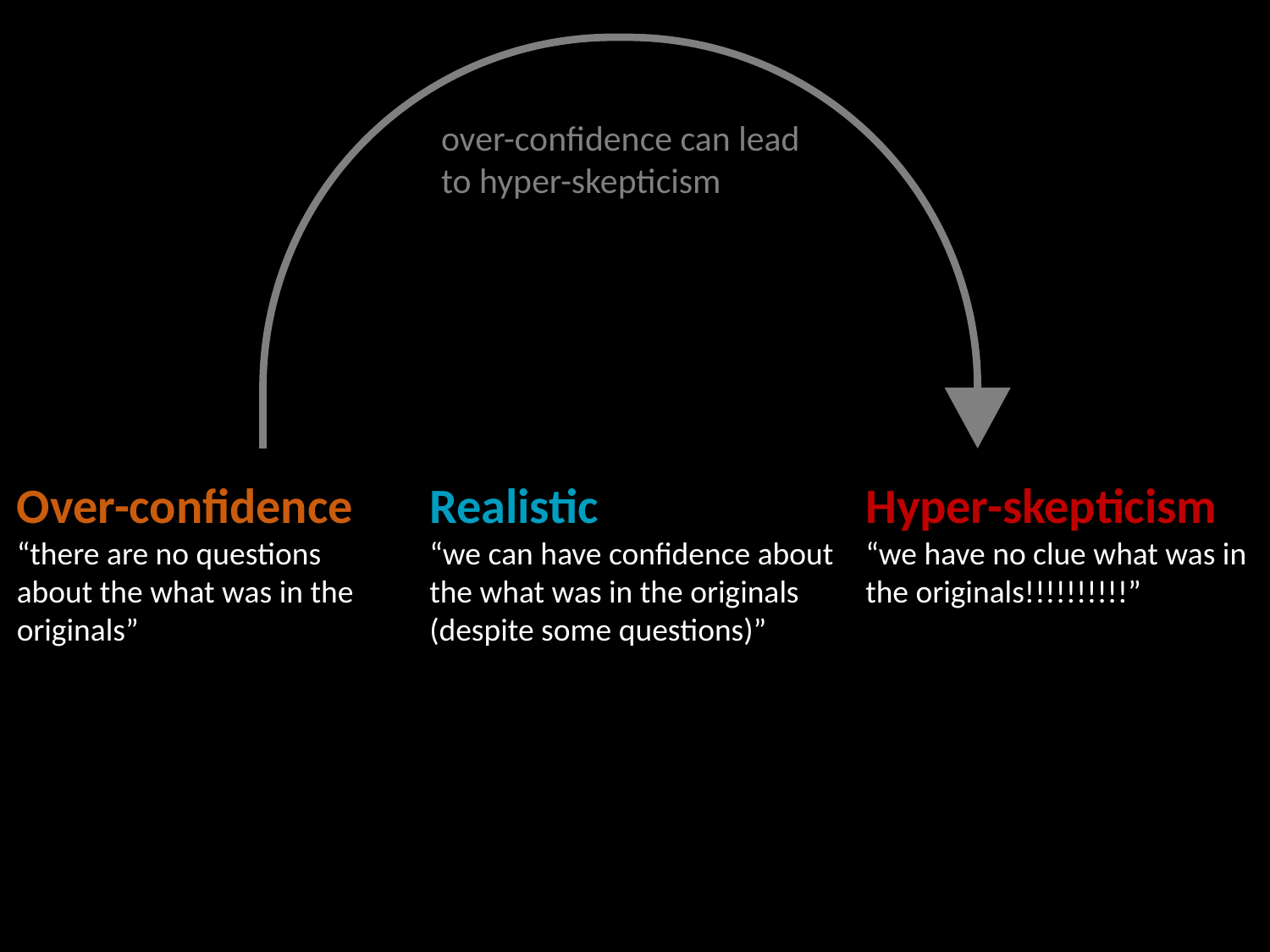

over-confidence can lead
to hyper-skepticism
Realistic
“we can have confidence about the what was in the originals (despite some questions)”
Hyper-skepticism
“we have no clue what was in the originals!!!!!!!!!!”
Over-confidence
“there are no questions about the what was in the originals”